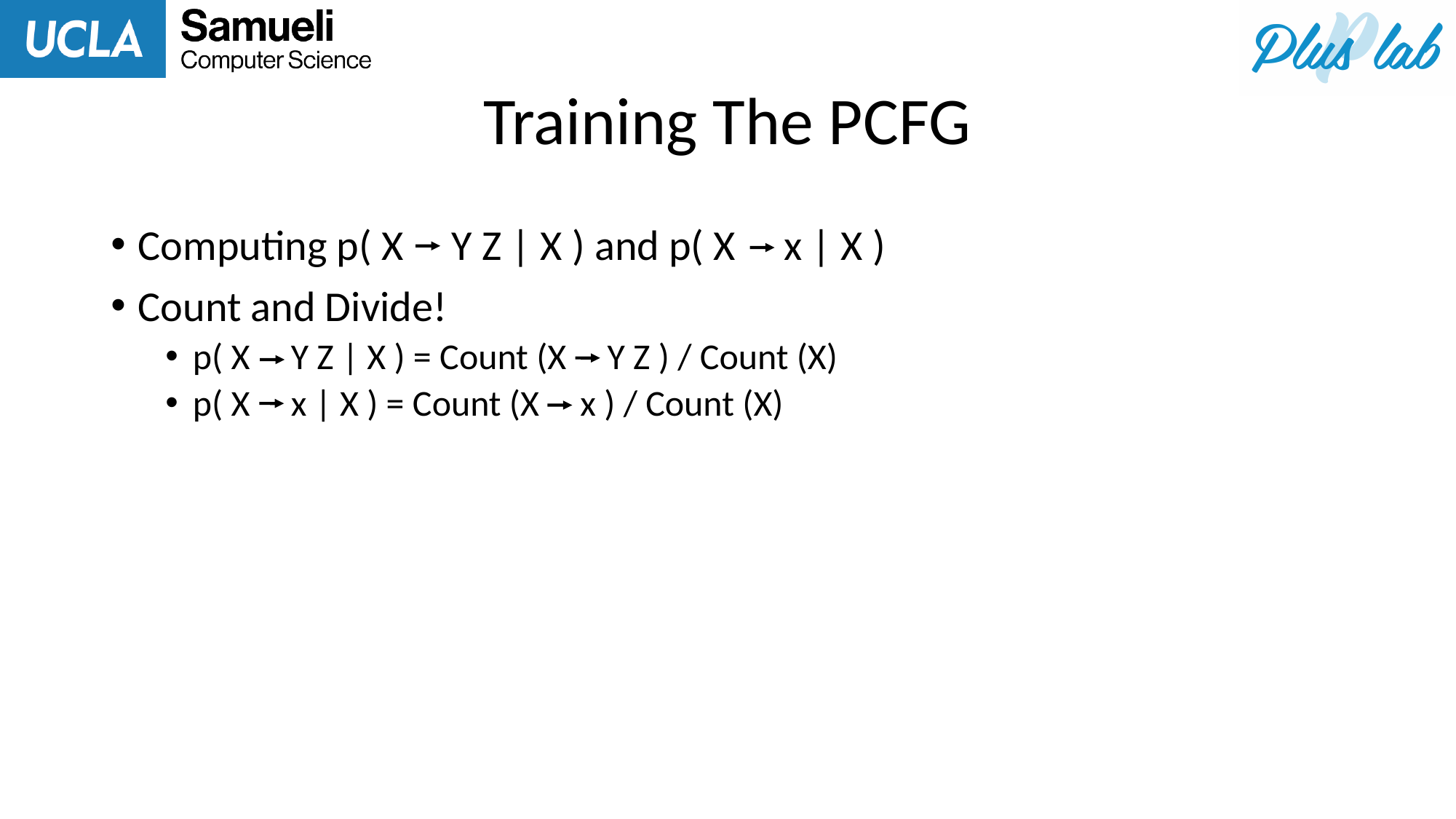

# Training The PCFG
Computing p( X     Y Z | X ) and p( X     x | X )
Count and Divide!
p( X     Y Z | X ) = Count (X     Y Z ) / Count (X)
p( X     x | X ) = Count (X     x ) / Count (X)